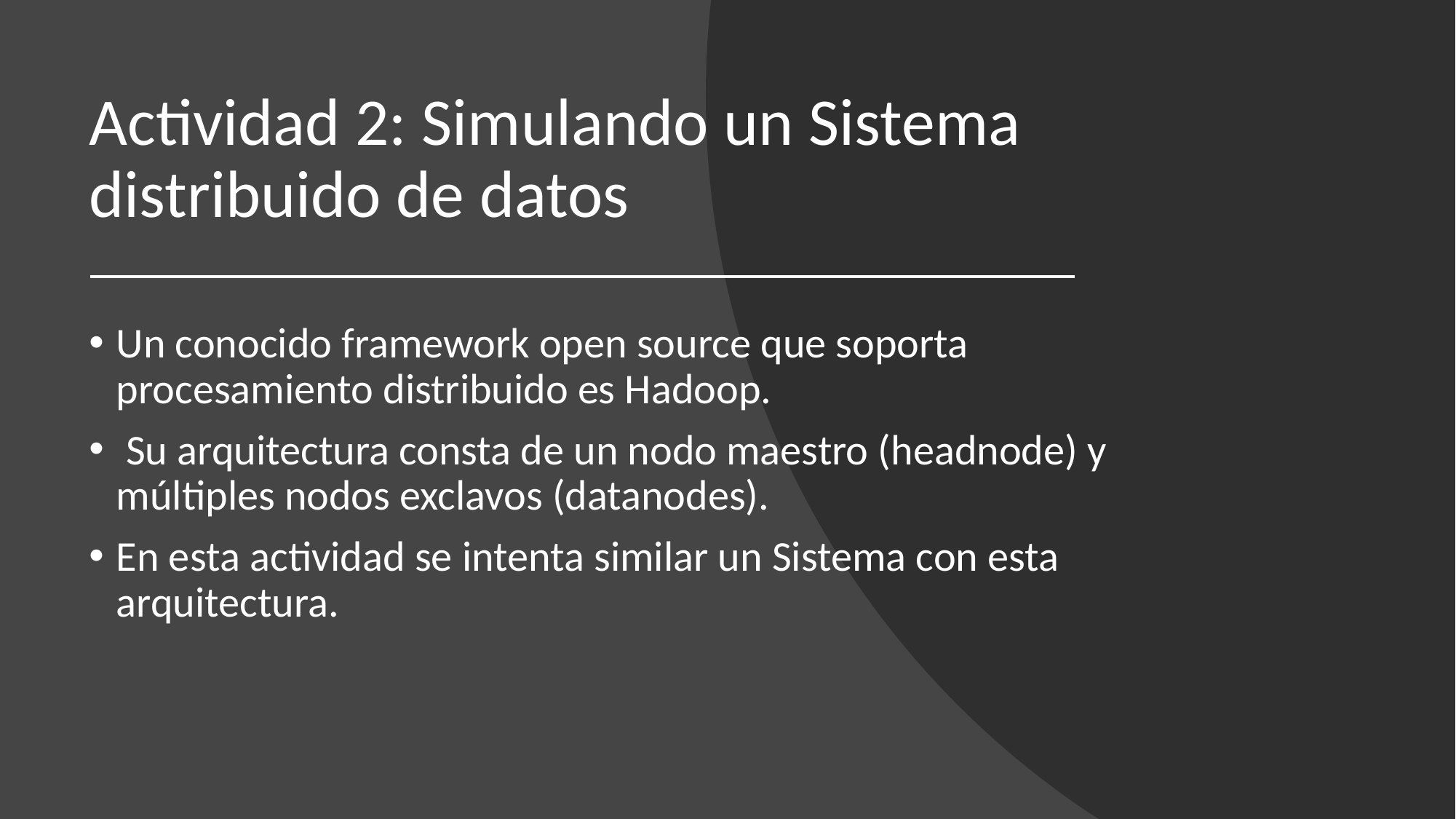

# Actividad 2: Simulando un Sistema distribuido de datos
Un conocido framework open source que soporta procesamiento distribuido es Hadoop.
 Su arquitectura consta de un nodo maestro (headnode) y múltiples nodos exclavos (datanodes).
En esta actividad se intenta similar un Sistema con esta arquitectura.